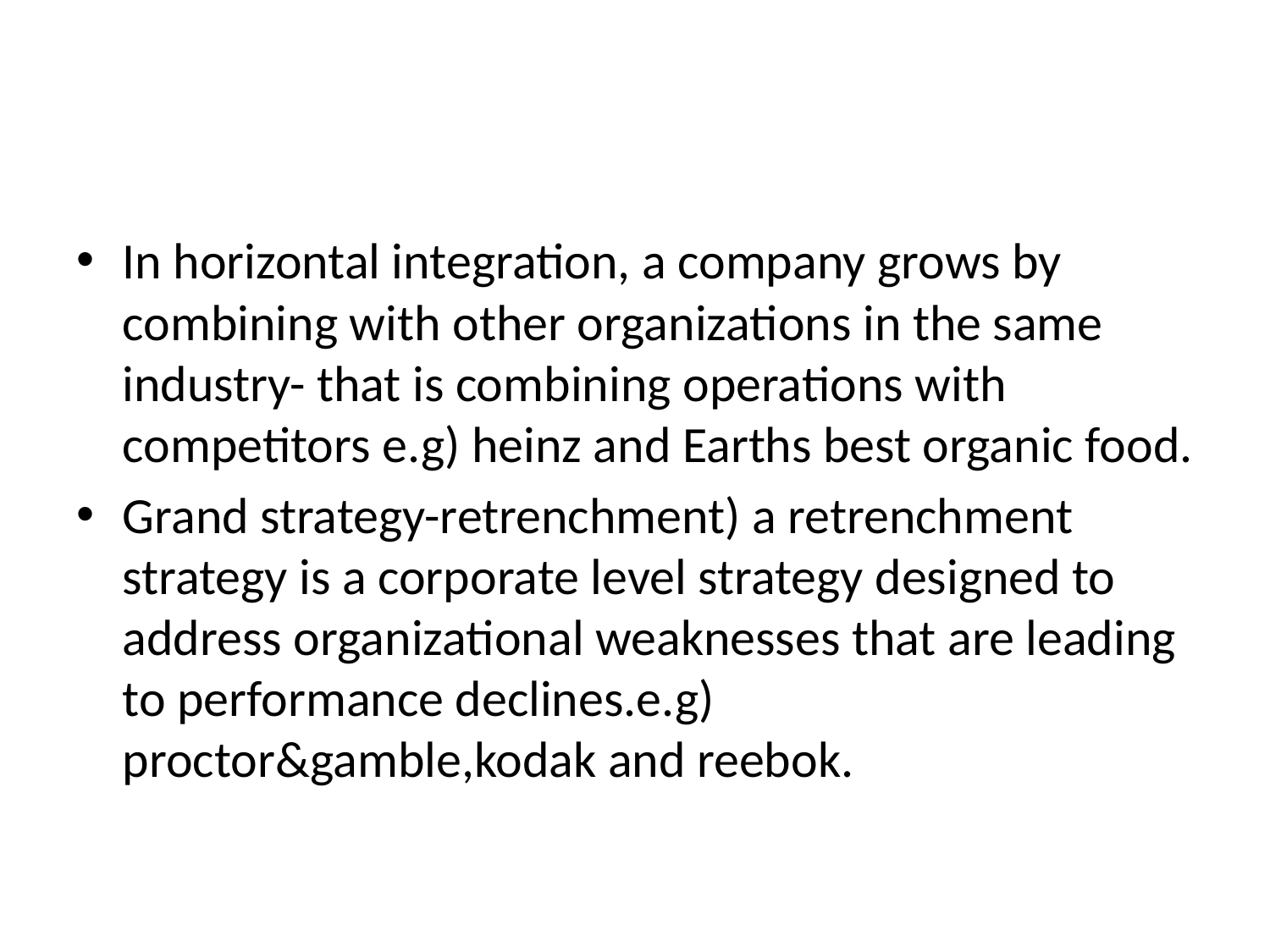

#
In horizontal integration, a company grows by combining with other organizations in the same industry- that is combining operations with competitors e.g) heinz and Earths best organic food.
Grand strategy-retrenchment) a retrenchment strategy is a corporate level strategy designed to address organizational weaknesses that are leading to performance declines.e.g) proctor&gamble,kodak and reebok.